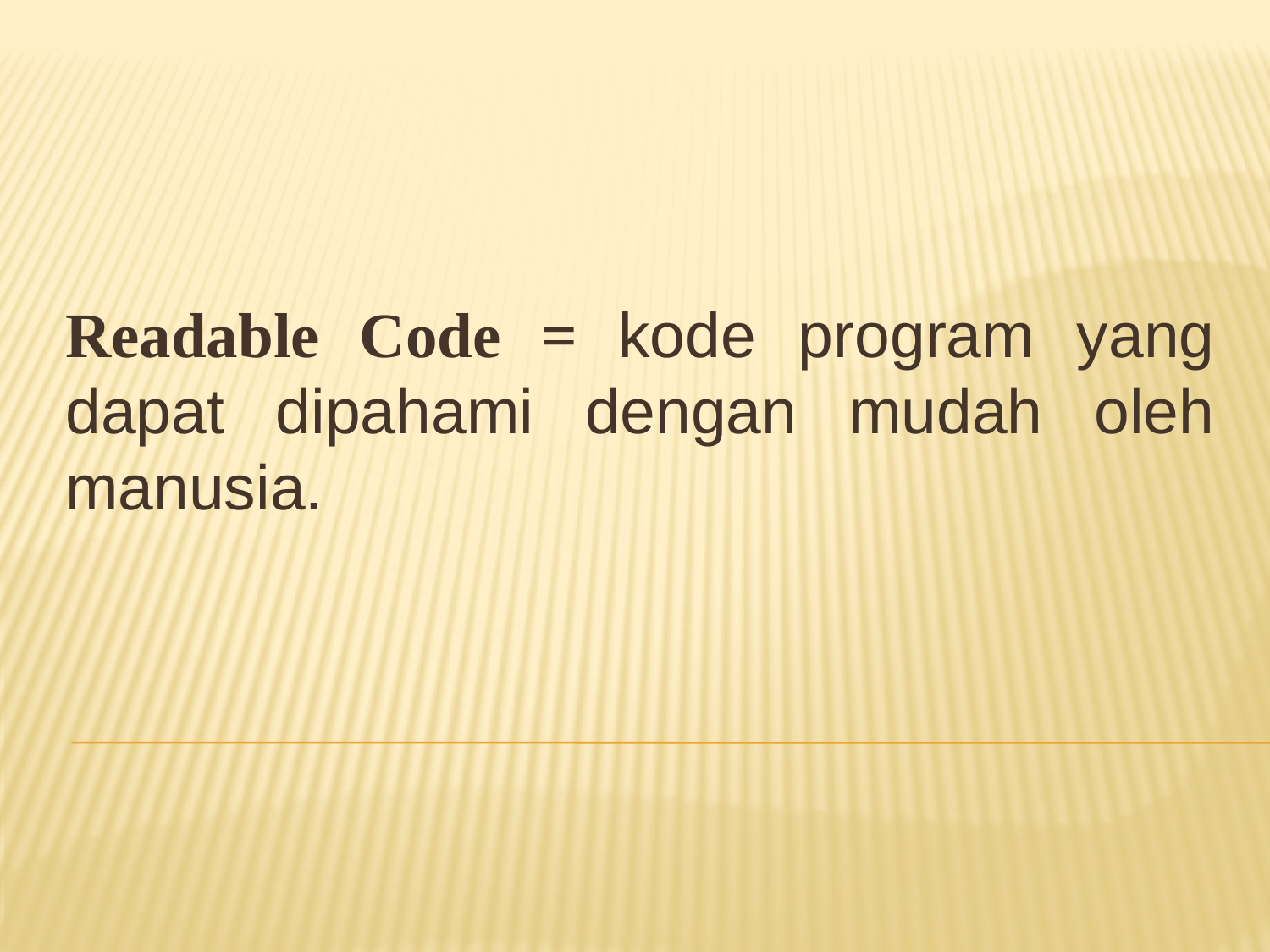

Readable Code = kode program yang dapat dipahami dengan mudah oleh manusia.